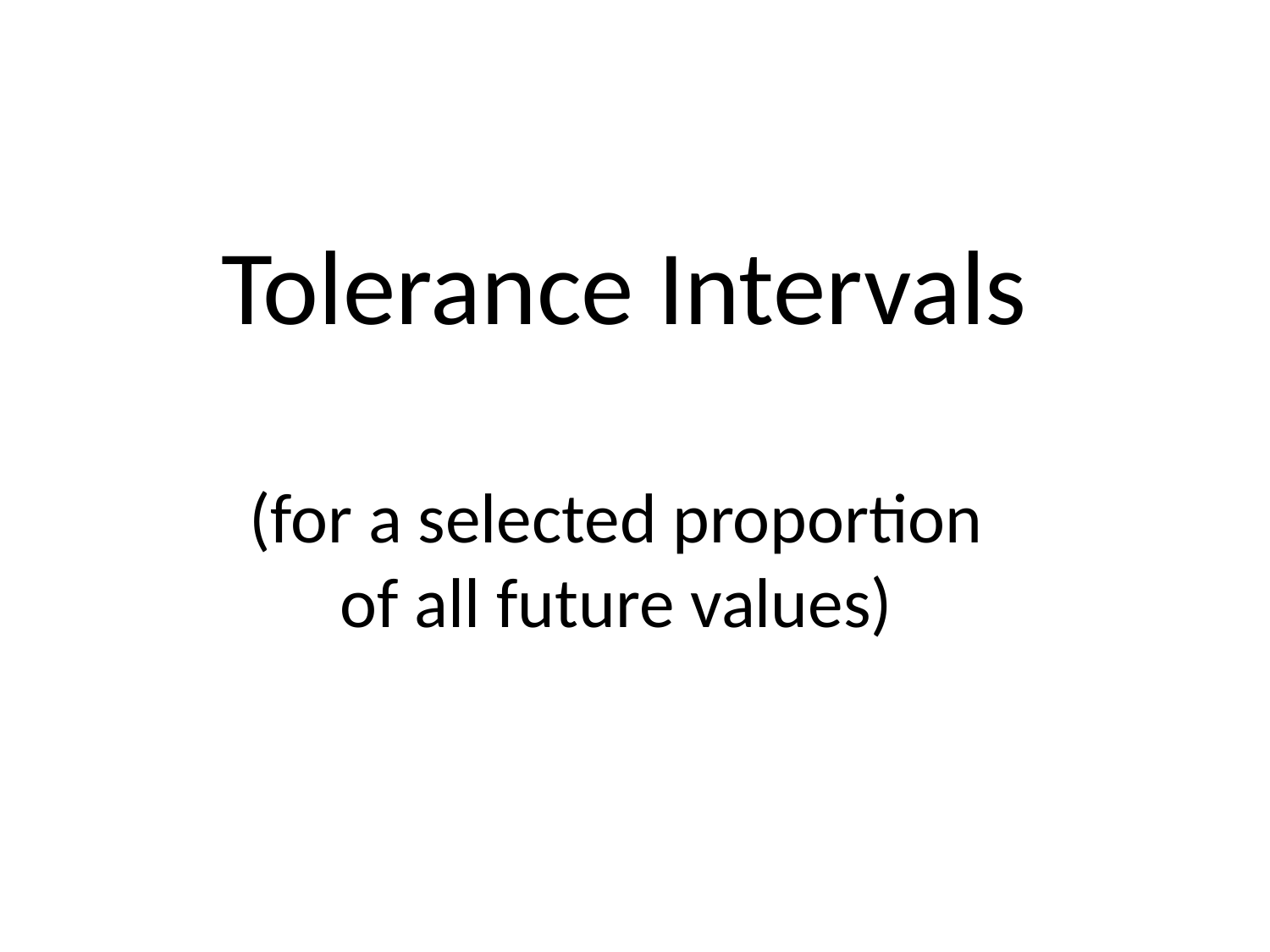

# Tolerance Intervals (for a selected proportion of all future values)